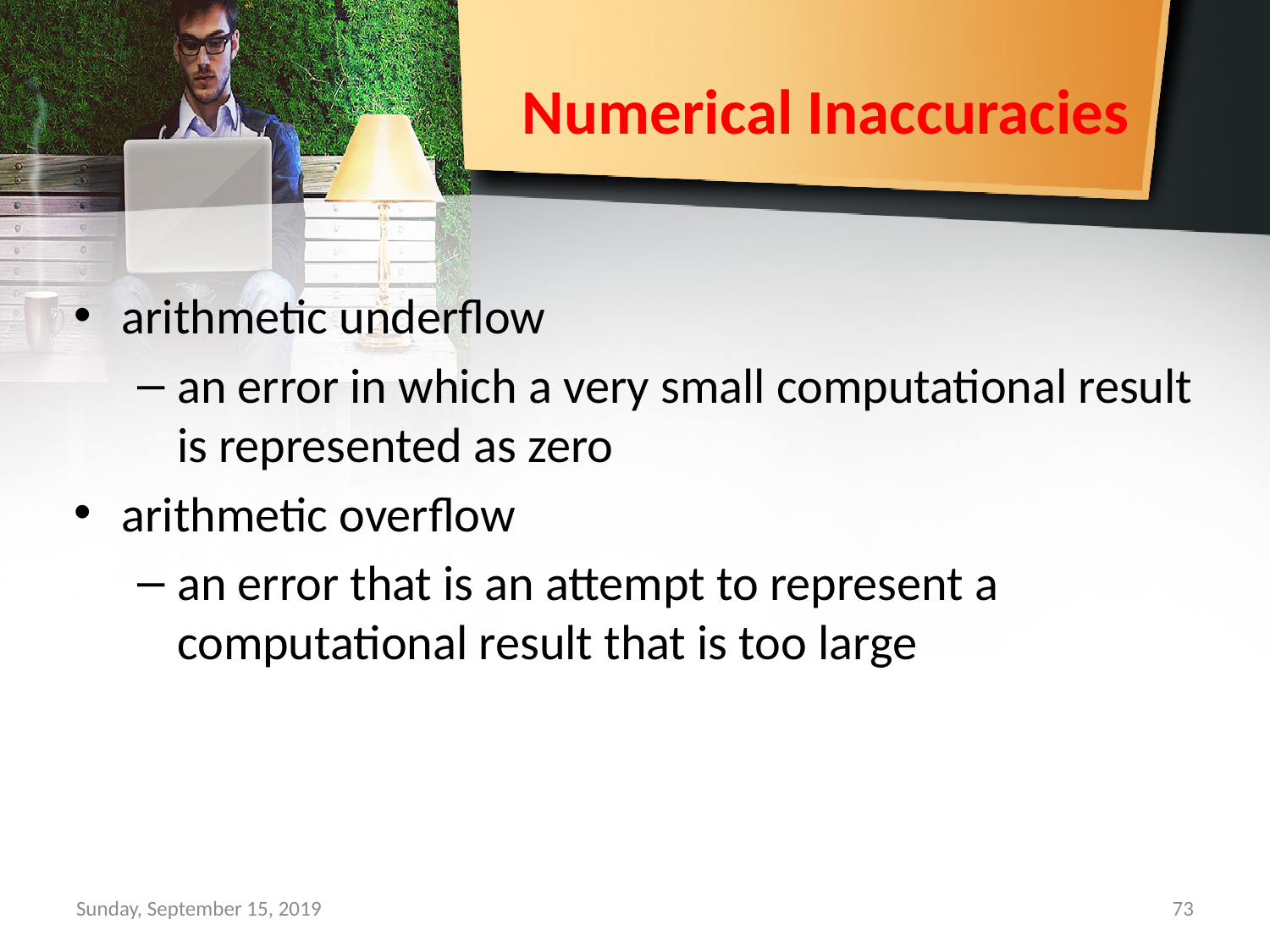

# Numerical Inaccuracies
arithmetic underflow
an error in which a very small computational result is represented as zero
arithmetic overflow
an error that is an attempt to represent a computational result that is too large
Sunday, September 15, 2019
73